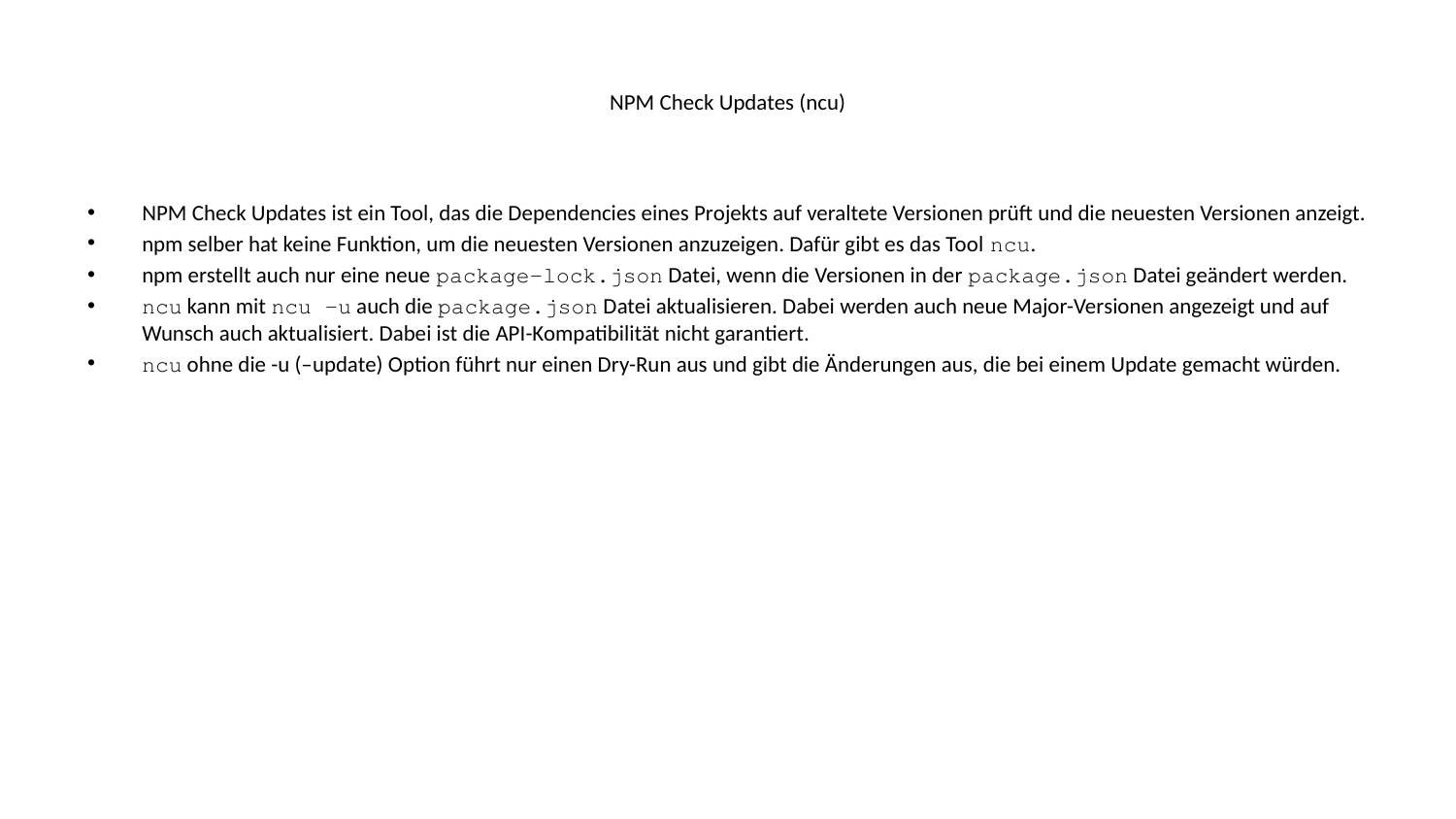

# NPM Check Updates (ncu)
NPM Check Updates ist ein Tool, das die Dependencies eines Projekts auf veraltete Versionen prüft und die neuesten Versionen anzeigt.
npm selber hat keine Funktion, um die neuesten Versionen anzuzeigen. Dafür gibt es das Tool ncu.
npm erstellt auch nur eine neue package-lock.json Datei, wenn die Versionen in der package.json Datei geändert werden.
ncu kann mit ncu -u auch die package.json Datei aktualisieren. Dabei werden auch neue Major-Versionen angezeigt und auf Wunsch auch aktualisiert. Dabei ist die API-Kompatibilität nicht garantiert.
ncu ohne die -u (–update) Option führt nur einen Dry-Run aus und gibt die Änderungen aus, die bei einem Update gemacht würden.